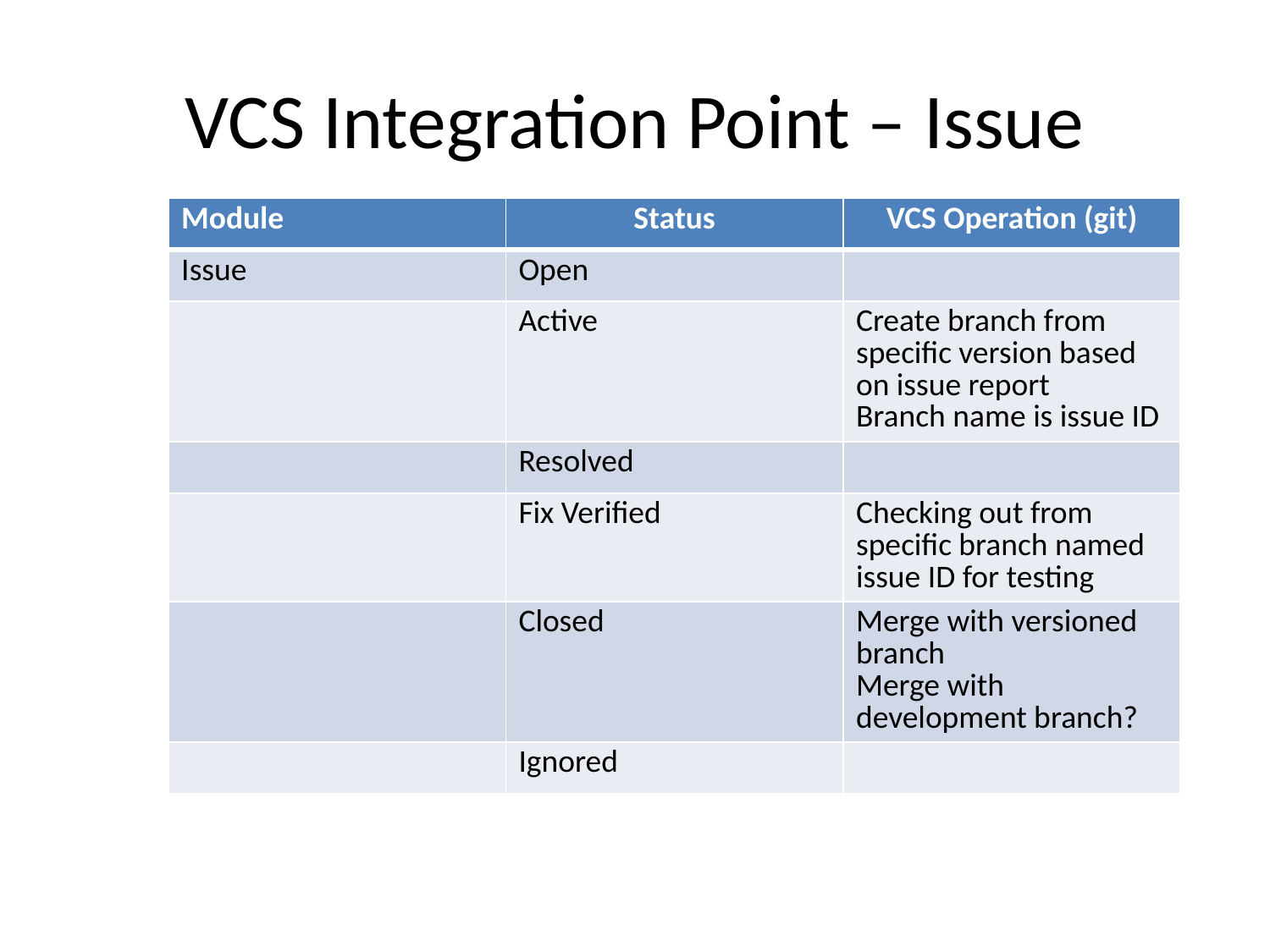

# VCS Integration Point – Issue
| Module | Status | VCS Operation (git) |
| --- | --- | --- |
| Issue | Open |  |
|  | Active | Create branch from specific version based on issue report Branch name is issue ID |
|  | Resolved |  |
|  | Fix Verified | Checking out from specific branch named issue ID for testing |
|  | Closed | Merge with versioned branch Merge with development branch? |
|  | Ignored |  |